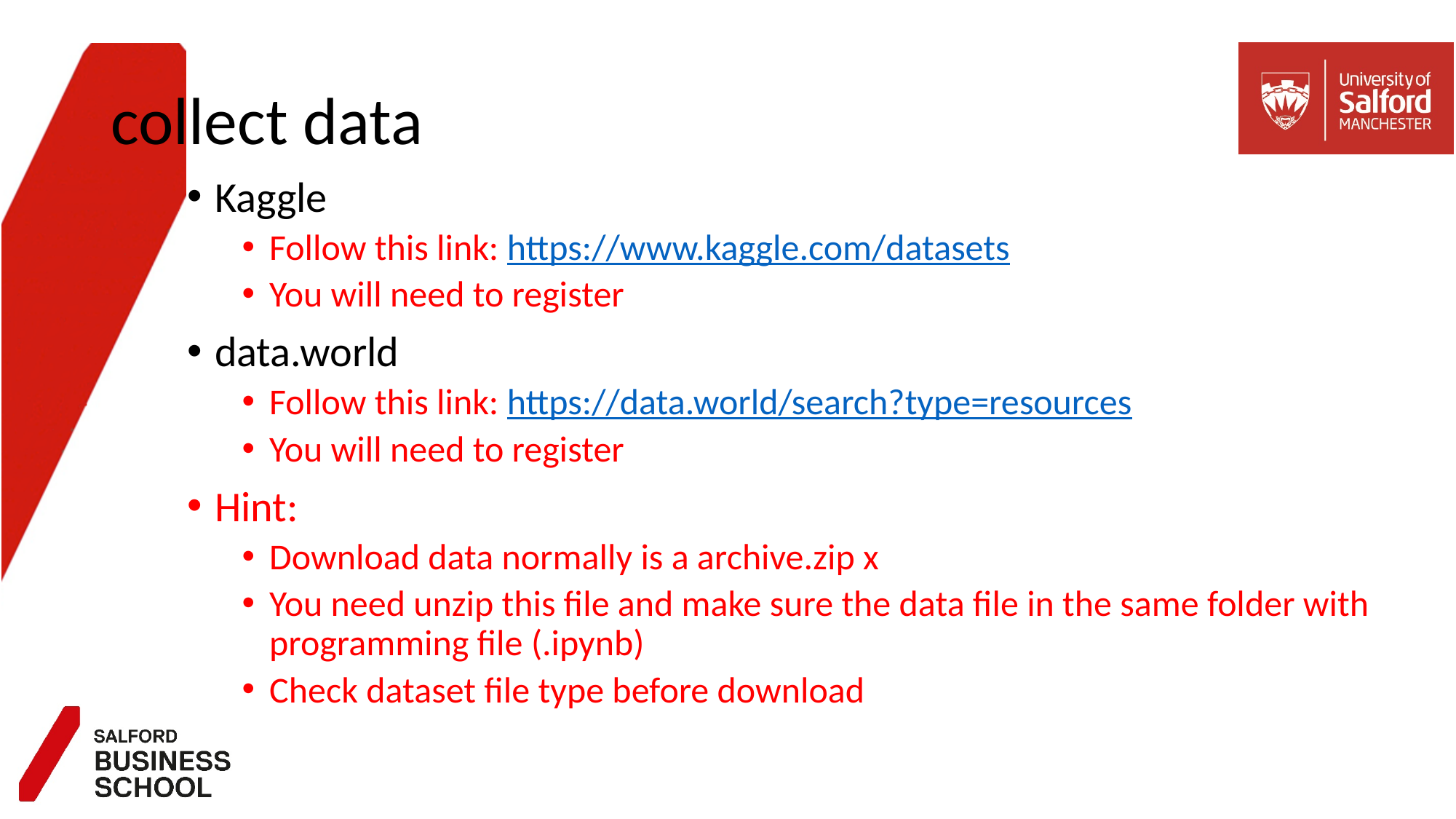

# collect data
Kaggle
Follow this link: https://www.kaggle.com/datasets
You will need to register
data.world
Follow this link: https://data.world/search?type=resources
You will need to register
Hint:
Download data normally is a archive.zip x
You need unzip this file and make sure the data file in the same folder with programming file (.ipynb)
Check dataset file type before download